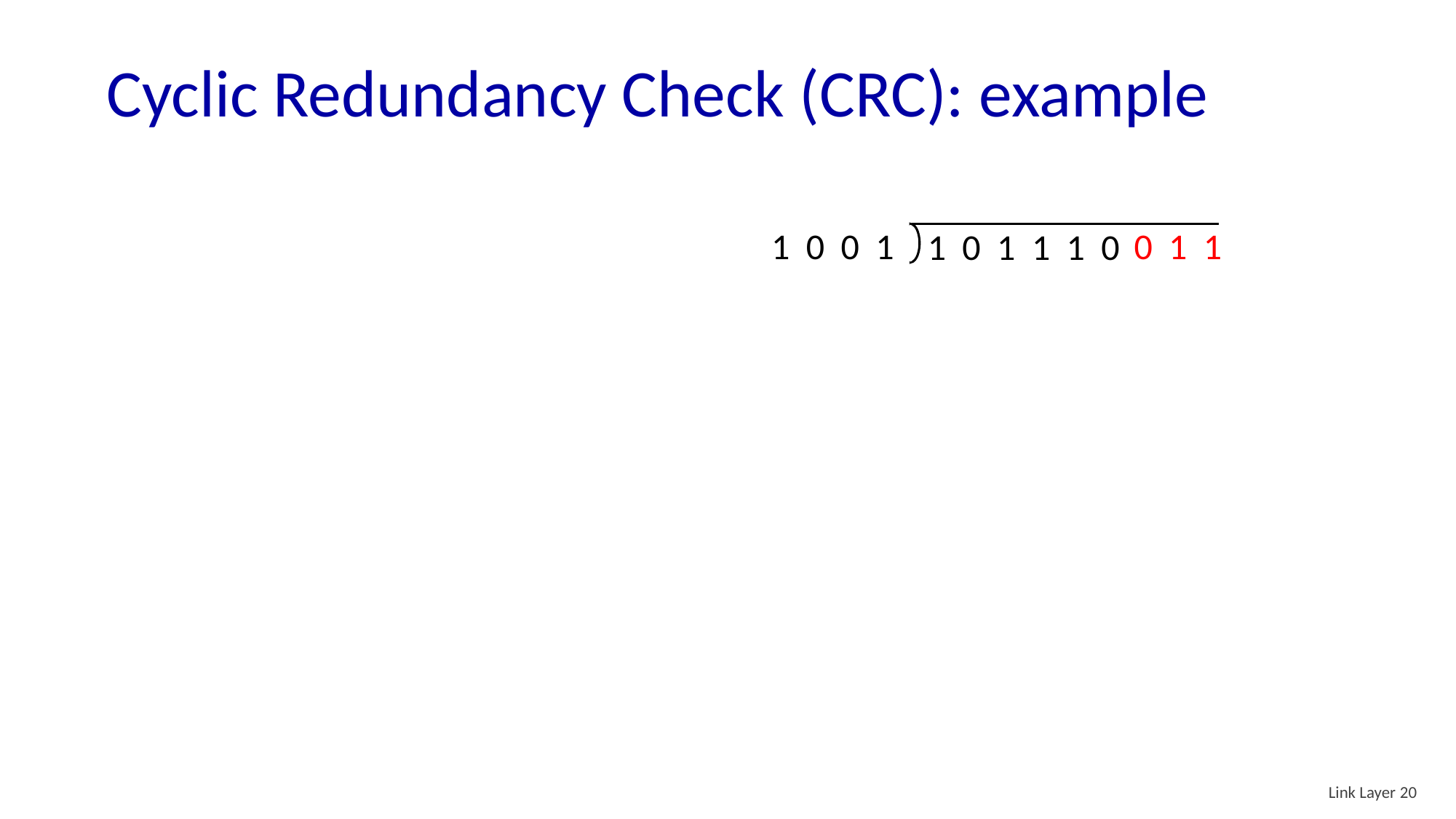

# Cyclic Redundancy Check (CRC): example
1  0  0  1
0  1  1
1  0  1  1  1  0

Link Layer 20